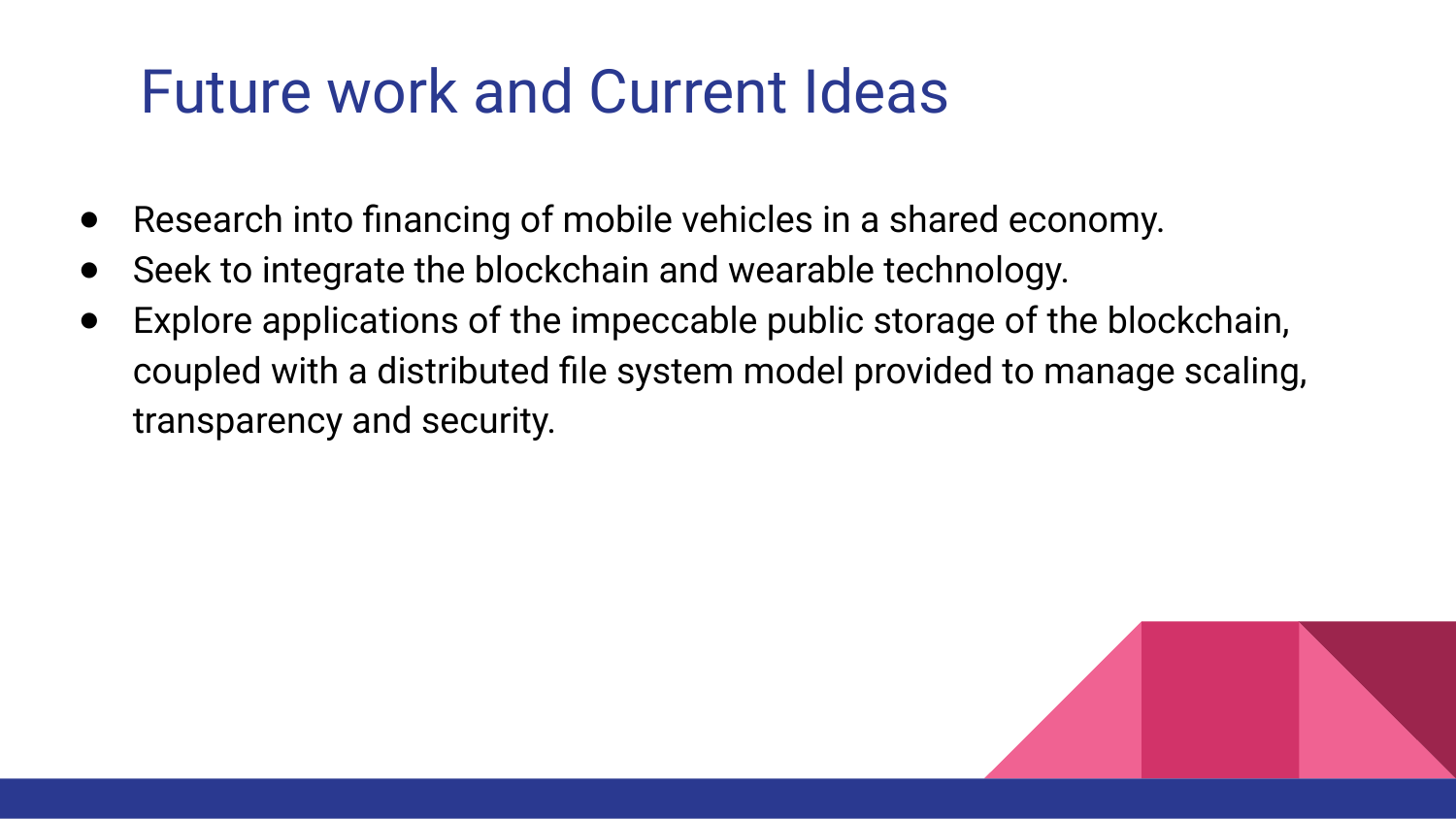

# Future work and Current Ideas
Research into financing of mobile vehicles in a shared economy.
Seek to integrate the blockchain and wearable technology.
Explore applications of the impeccable public storage of the blockchain, coupled with a distributed file system model provided to manage scaling, transparency and security.